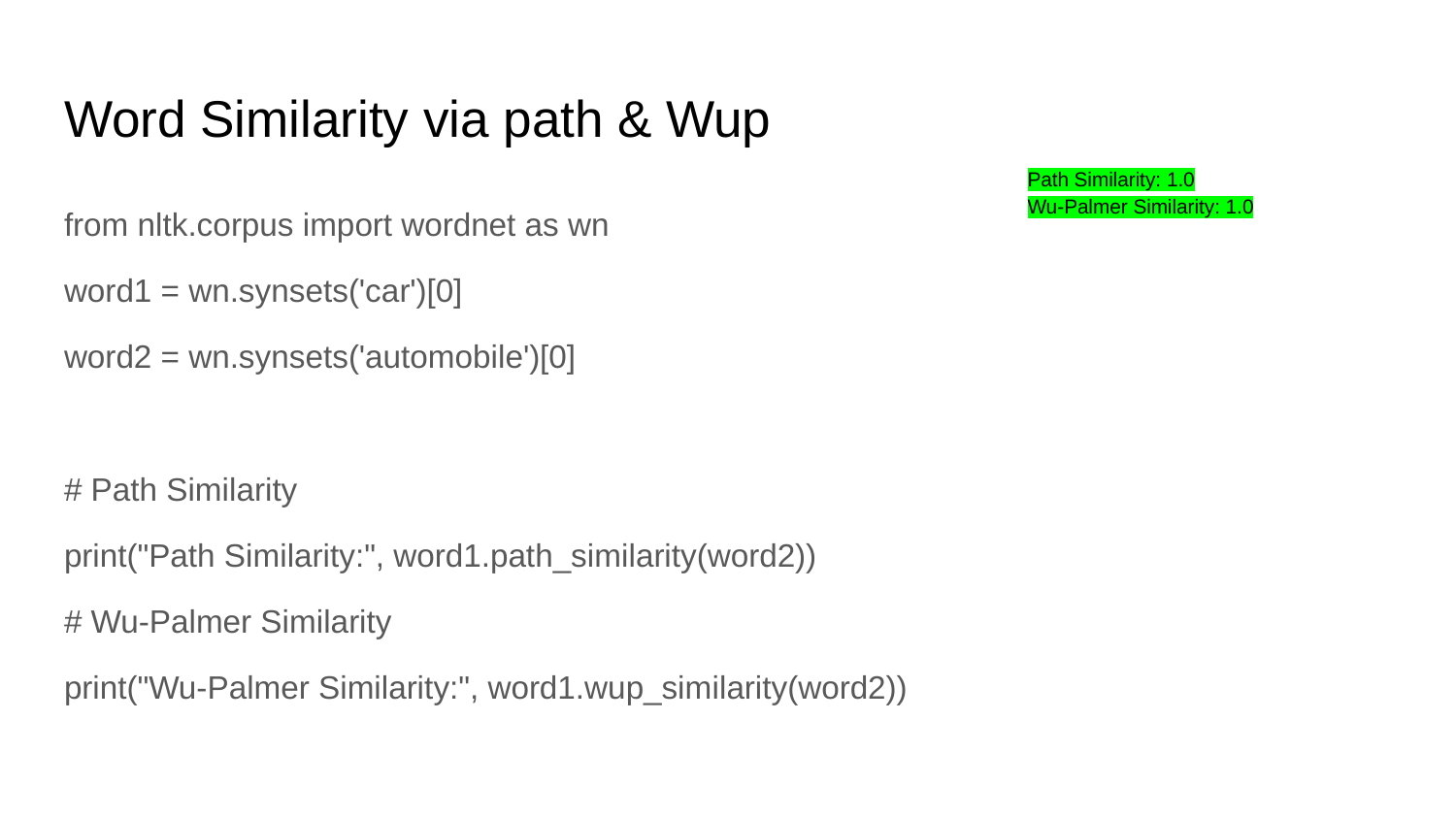

# Word Similarity via path & Wup
Path Similarity: 1.0
Wu-Palmer Similarity: 1.0

from nltk.corpus import wordnet as wn
word1 = wn.synsets('car')[0]
word2 = wn.synsets('automobile')[0]

# Path Similarity
print("Path Similarity:", word1.path_similarity(word2))
# Wu-Palmer Similarity
print("Wu-Palmer Similarity:", word1.wup_similarity(word2))